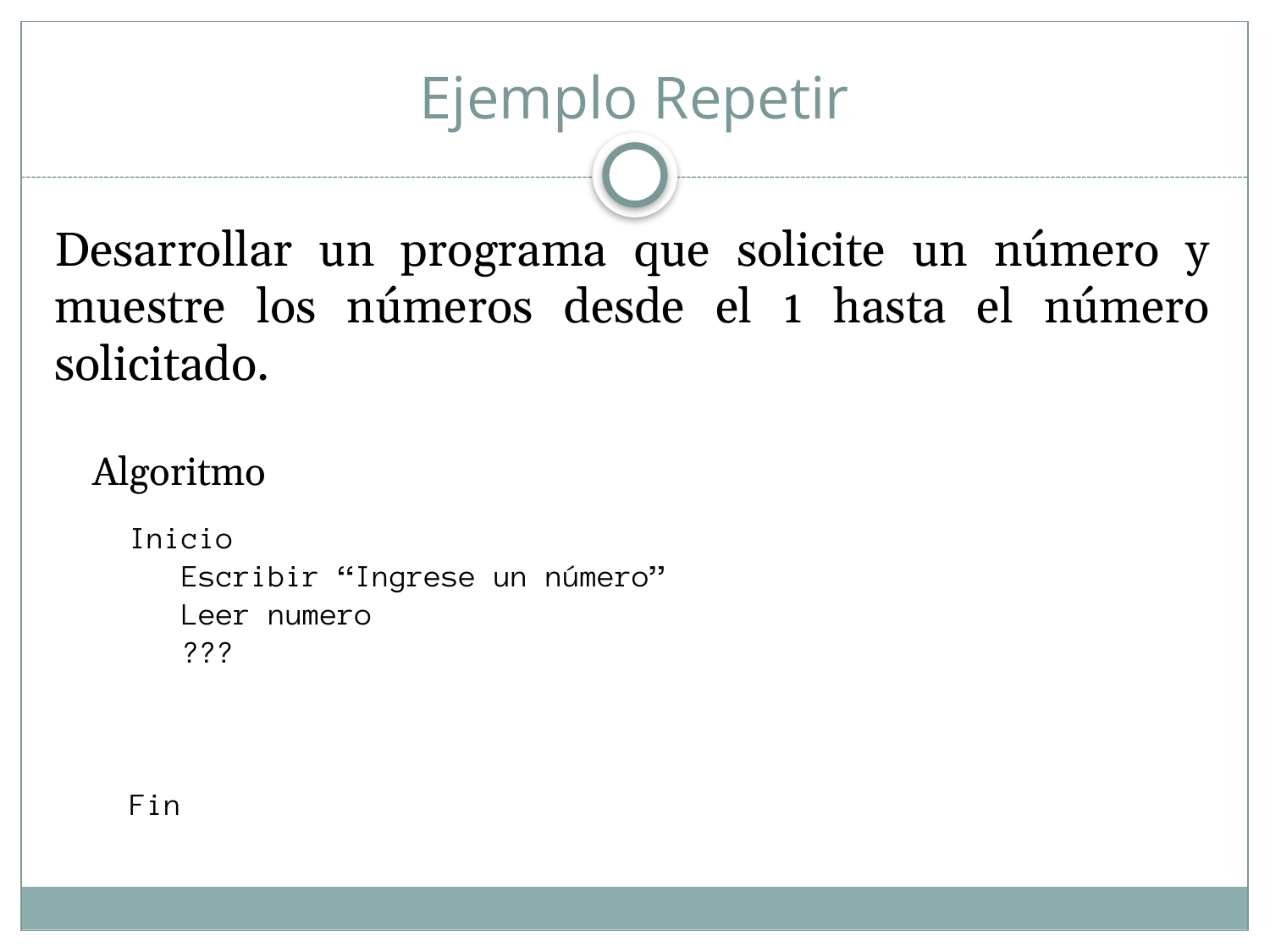

# Ejemplo Repetir
Desarrollar un programa que solicite un número y muestre los números desde el 1 hasta el número solicitado.

Algoritmo

Inicio
   Escribir “Ingrese un número”
   Leer numero
   ???

Fin